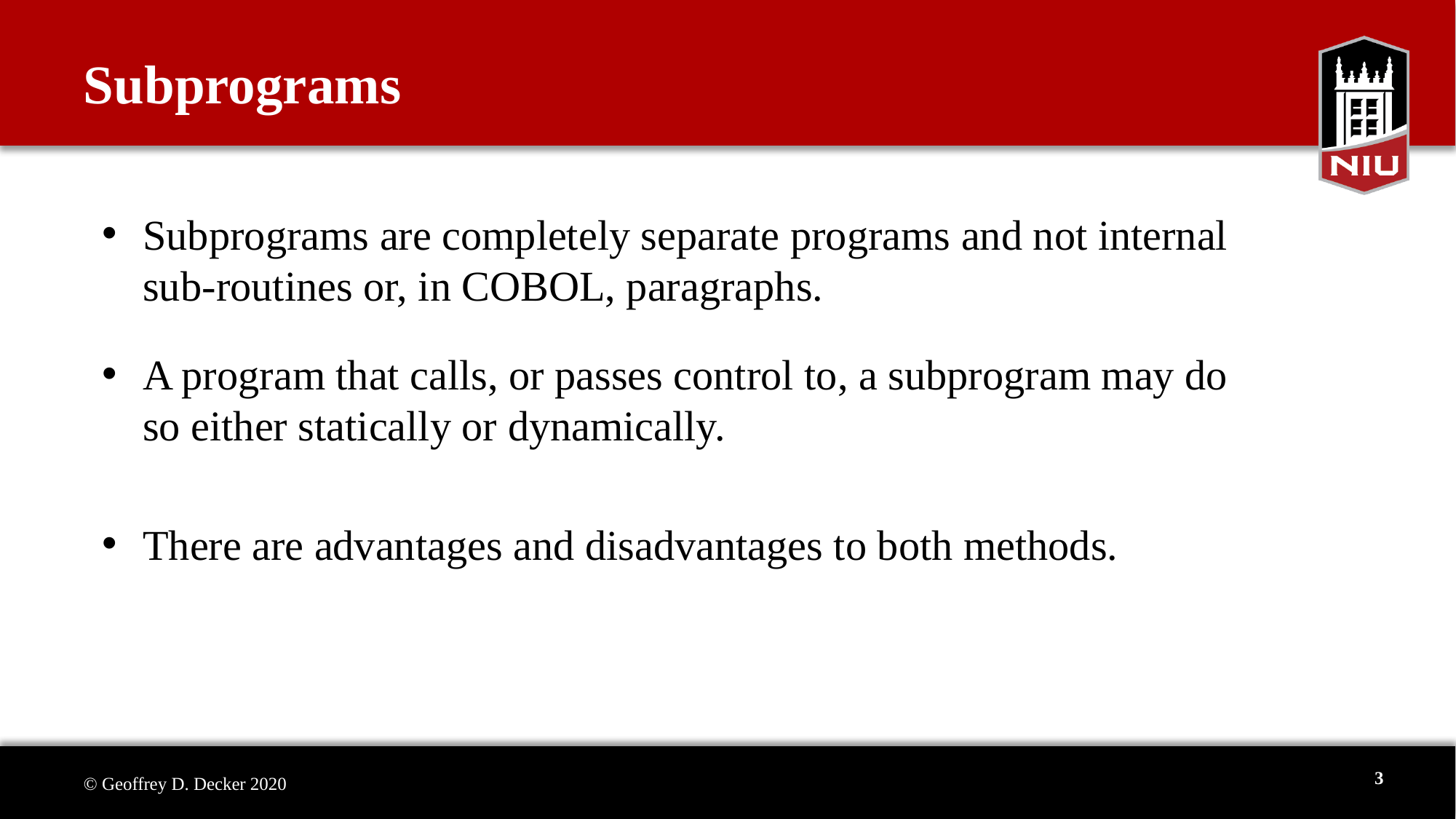

# Subprograms
Subprograms are completely separate programs and not internal sub-routines or, in COBOL, paragraphs.

A program that calls, or passes control to, a subprogram may do so either statically or dynamically.

There are advantages and disadvantages to both methods.
3
© Geoffrey D. Decker 2020